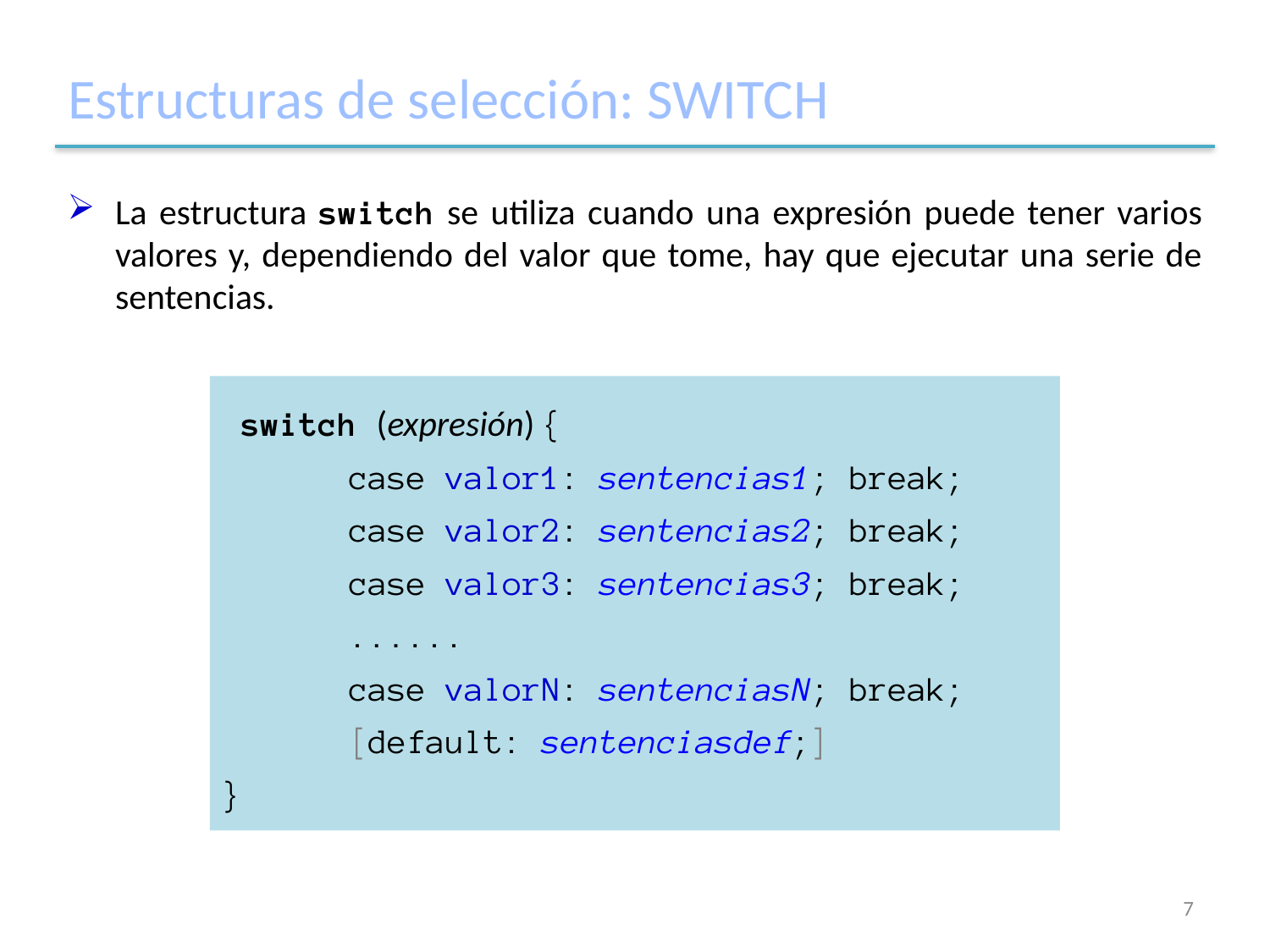

# Estructuras de selección: SWITCH
La estructura switch se utiliza cuando una expresión puede tener varios valores y, dependiendo del valor que tome, hay que ejecutar una serie de sentencias.

 switch (expresión) {
     	case valor1: sentencias1; break;
 	case valor2: sentencias2; break;
 	case valor3: sentencias3; break;
	......
 	case valorN: sentenciasN; break;
	[default: sentenciasdef;]
}

7